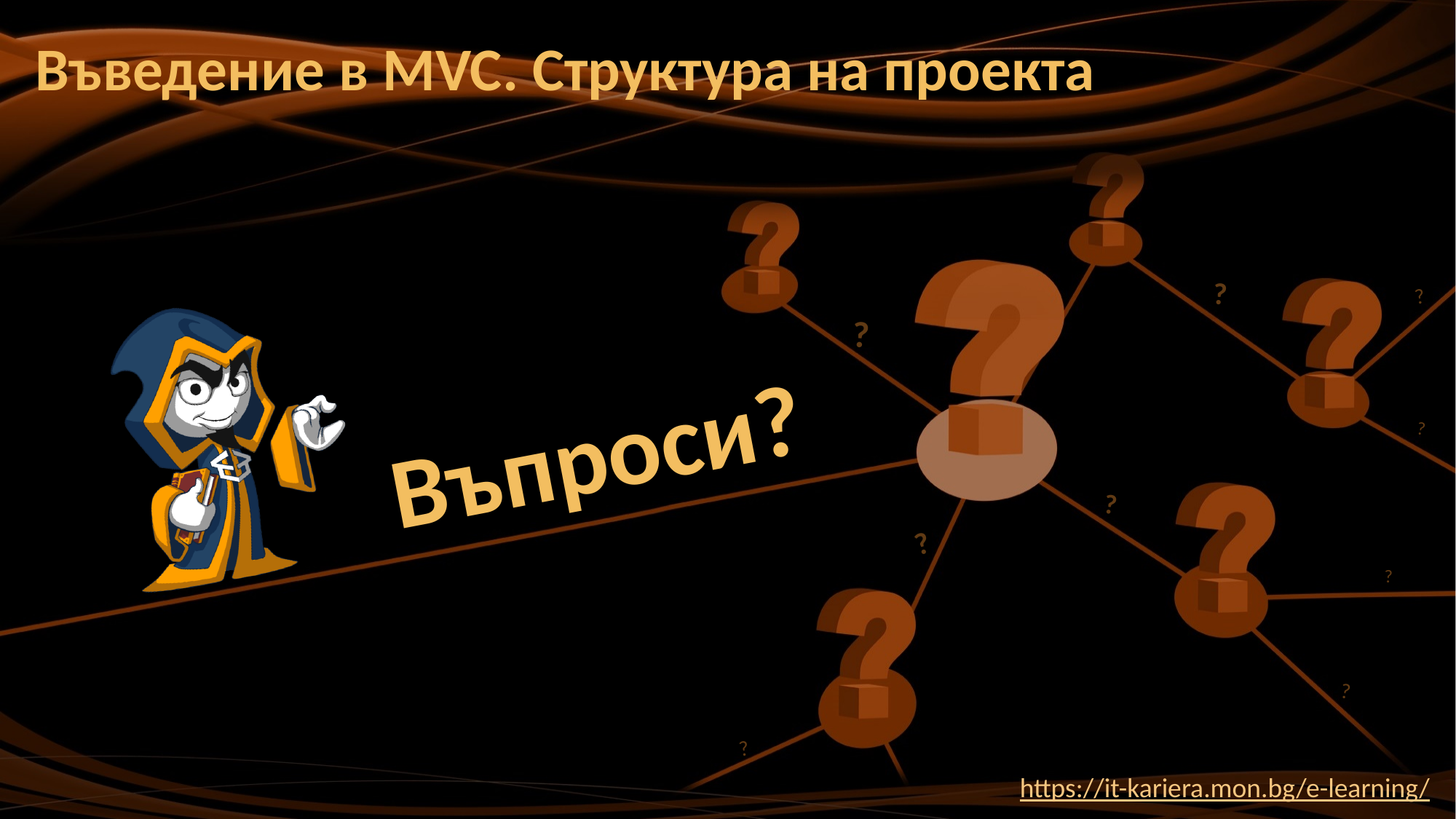

# Въведение в MVC. Структура на проекта
https://it-kariera.mon.bg/e-learning/